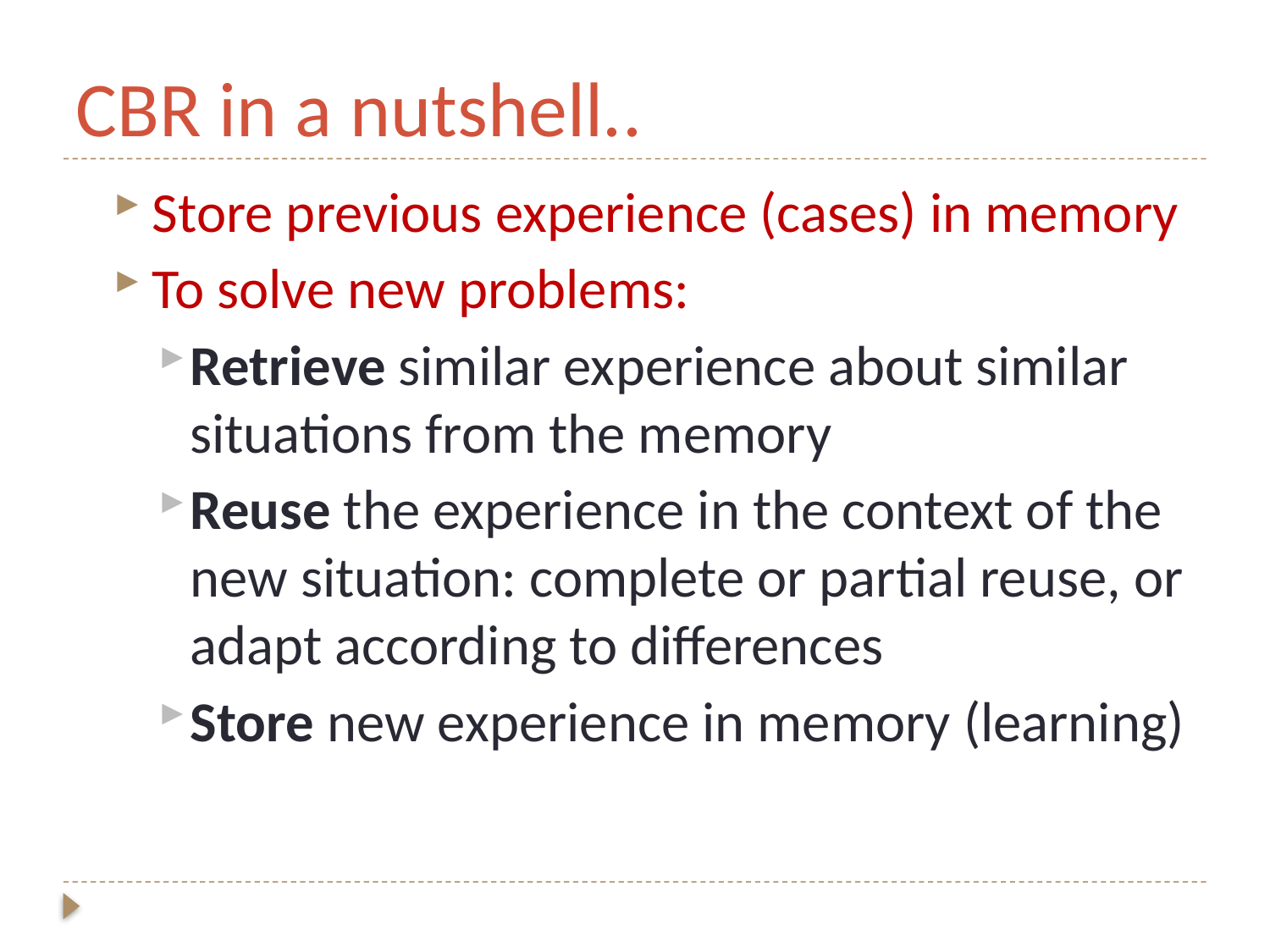

# CBR in a nutshell..
Store previous experience (cases) in memory
To solve new problems:
Retrieve similar experience about similar situations from the memory
Reuse the experience in the context of the new situation: complete or partial reuse, or adapt according to differences
Store new experience in memory (learning)